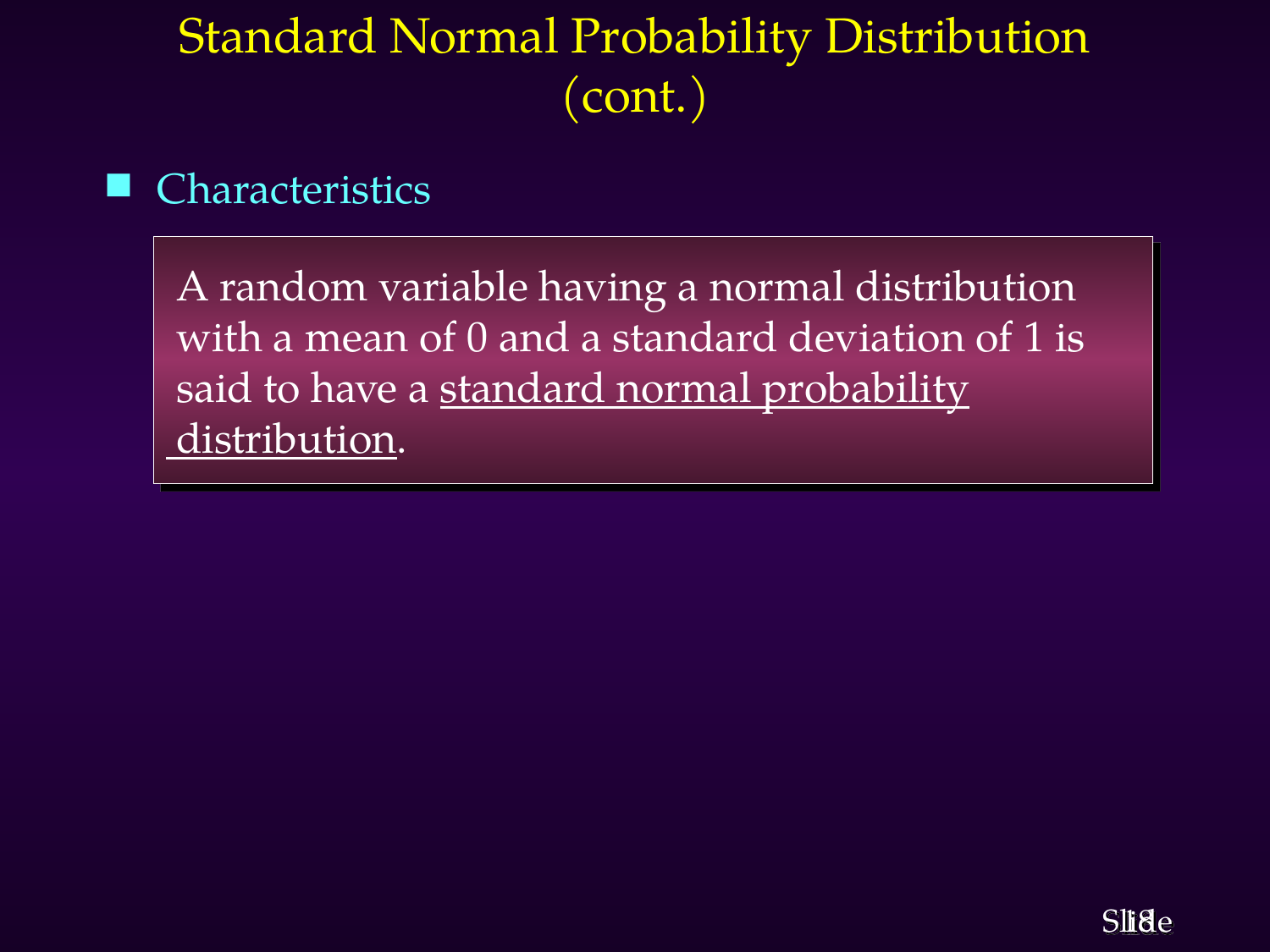

# Standard Normal Probability Distribution (cont.)
Characteristics
 A random variable having a normal distribution
 with a mean of 0 and a standard deviation of 1 is
 said to have a standard normal probability
 distribution.